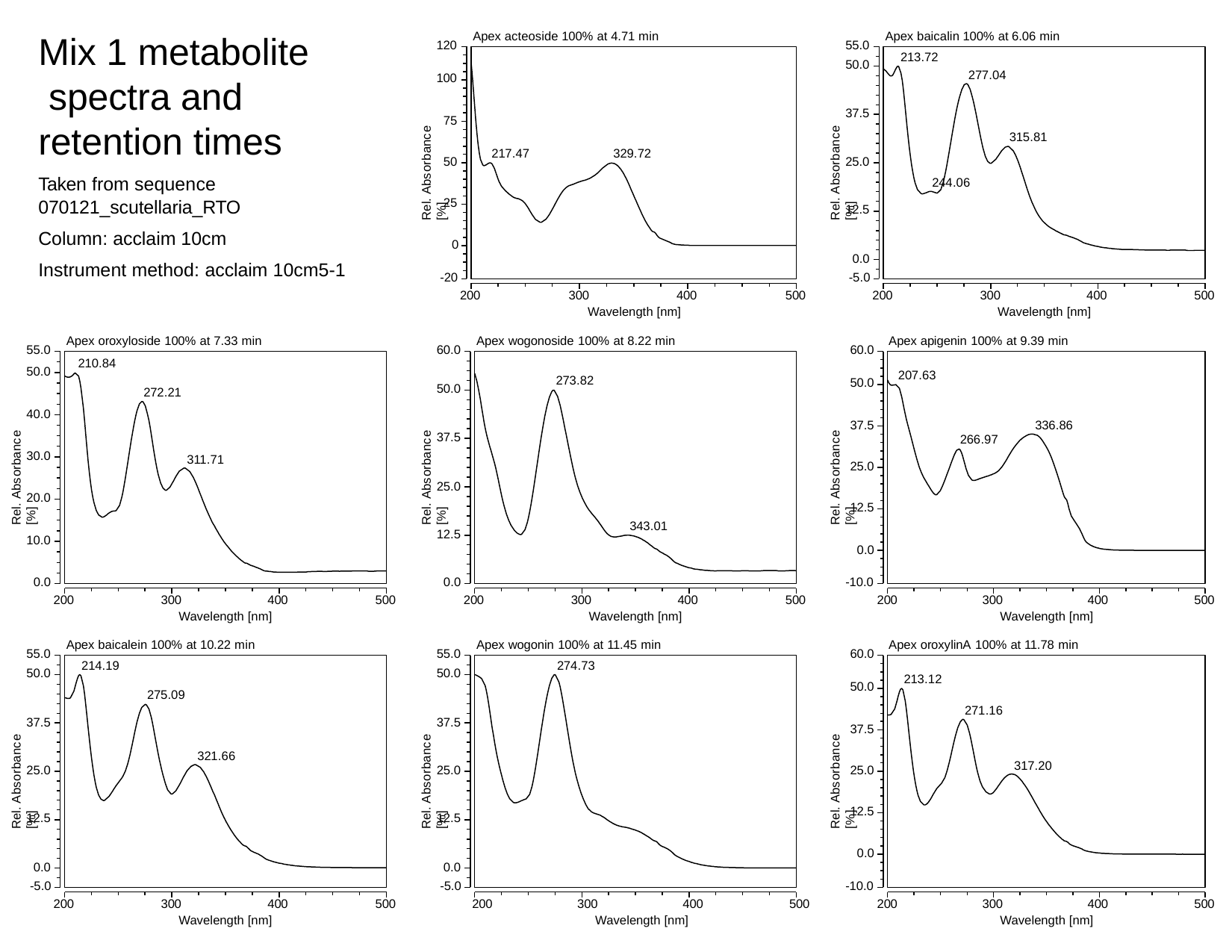

Apex acteoside 100% at 4.71 min
Apex baicalin 100% at 6.06 min
# Mix 1 metabolite  spectra and  retention times
55.0
50.0
120

213.72
277.04
100
Rel. Absorbance [%]
Rel. Absorbance [%]
37.5
75
315.81
217.47
329.72
50
25.0
Taken from sequence
070121_scutellaria_RTO
Column: acclaim 10cm
Instrument method: acclaim 10cm5-1
244.06
25
12.5
0
0.0
-5.0
-20

200
300
400
500
200
300
400
500
Wavelength [nm]
Wavelength [nm]
Apex oroxyloside 100% at 7.33 min
Apex wogonoside 100% at 8.22 min
Apex apigenin 100% at 9.39 min
55.0
50.0
60.0
60.0

210.84
207.63
273.82
50.0
50.0
272.21
40.0
Rel. Absorbance [%]
Rel. Absorbance [%]
Rel. Absorbance [%]
37.5
336.86
37.5
266.97
30.0
311.71
25.0
25.0
20.0
12.5
343.01
12.5
10.0
0.0
0.0
0.0
-10.0

200
300
400
500
200
300
400
500
200
300
400
500
Wavelength [nm]
Wavelength [nm]
Wavelength [nm]
Apex baicalein 100% at 10.22 min
Apex wogonin 100% at 11.45 min
Apex oroxylinA 100% at 11.78 min
55.0
50.0
55.0
50.0
60.0

214.19
274.73
213.12
50.0
275.09
271.16
Rel. Absorbance [%]
Rel. Absorbance [%]
Rel. Absorbance [%]
37.5
37.5
37.5
321.66
317.20
25.0
25.0
25.0
12.5
12.5
12.5
0.0
0.0
-5.0
0.0
-5.0
-10.0
200
300
400
500
200
300
400
500
200
300
400
500
Wavelength [nm]
Wavelength [nm]
Wavelength [nm]